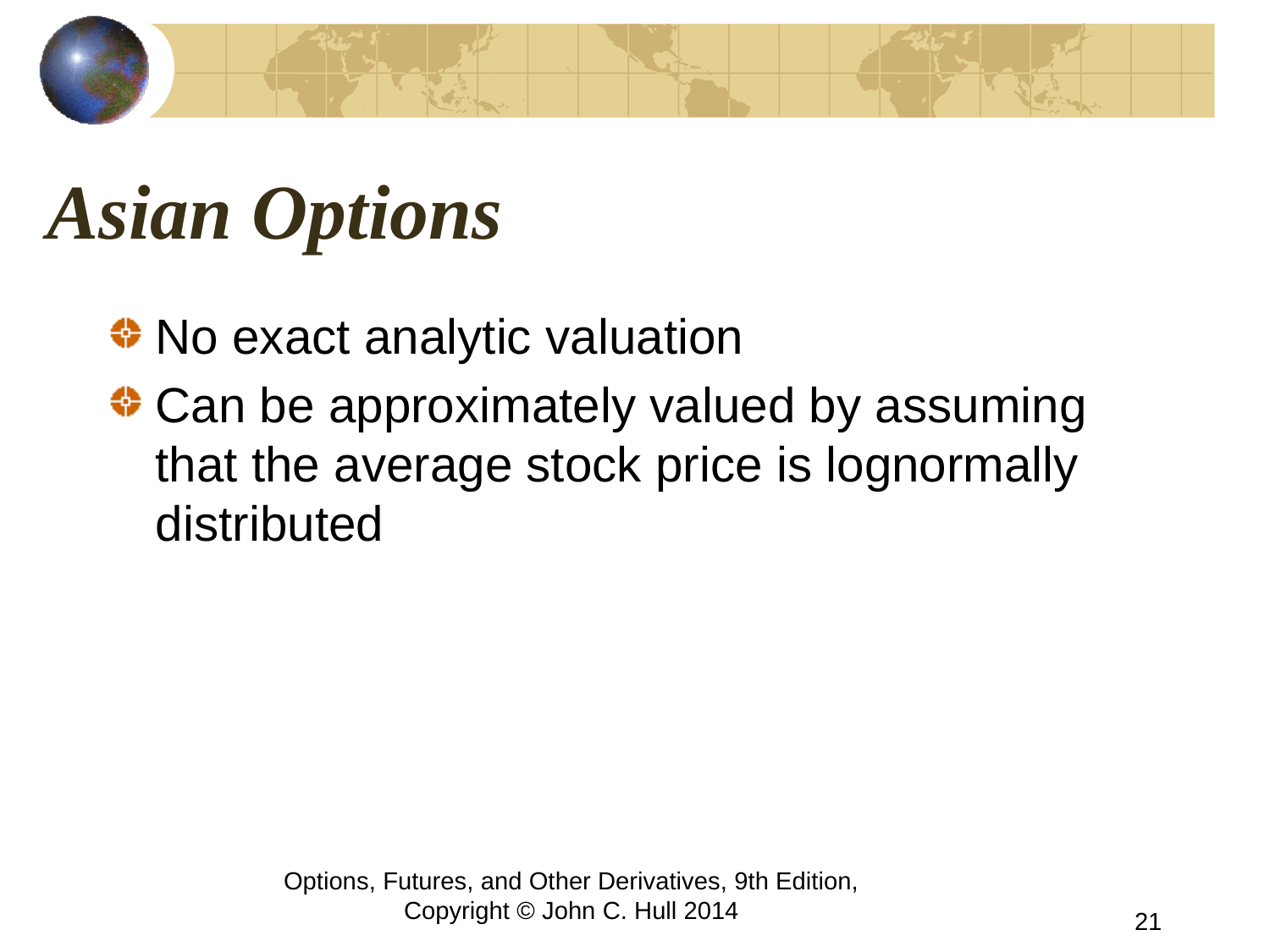

# Asian Options
No exact analytic valuation
Can be approximately valued by assuming  that the average stock price is lognormally distributed
Options, Futures, and Other Derivatives, 9th Edition, Copyright © John C. Hull 2014
21